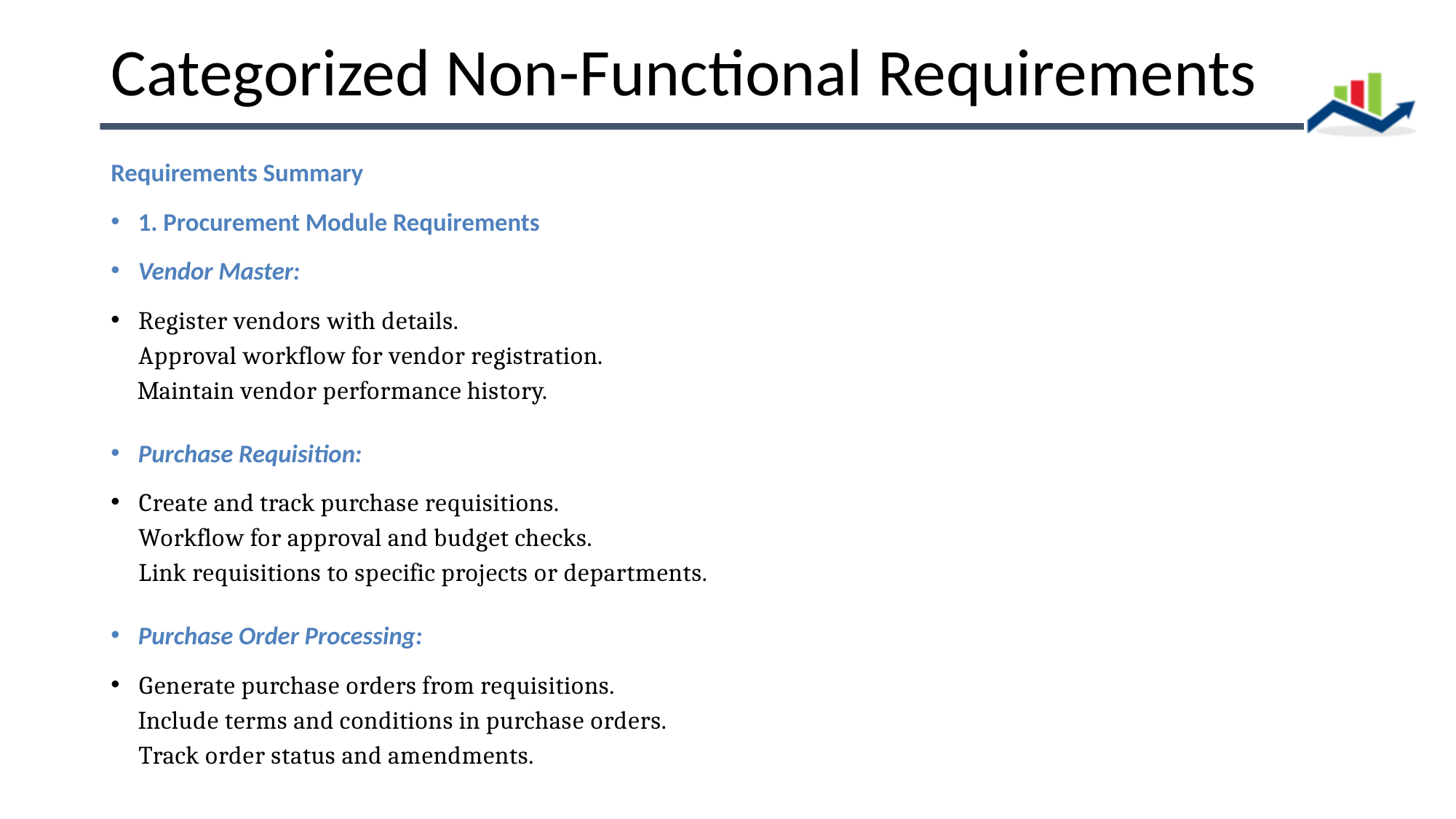

# Categorized Non-Functional Requirements
Requirements Summary
1. Procurement Module Requirements
Vendor Master:
Register vendors with details.
Approval workflow for vendor registration.
Maintain vendor performance history.
Purchase Requisition:
Create and track purchase requisitions.
Workflow for approval and budget checks.
Link requisitions to specific projects or departments.
Purchase Order Processing:
Generate purchase orders from requisitions.
Include terms and conditions in purchase orders.
Track order status and amendments.